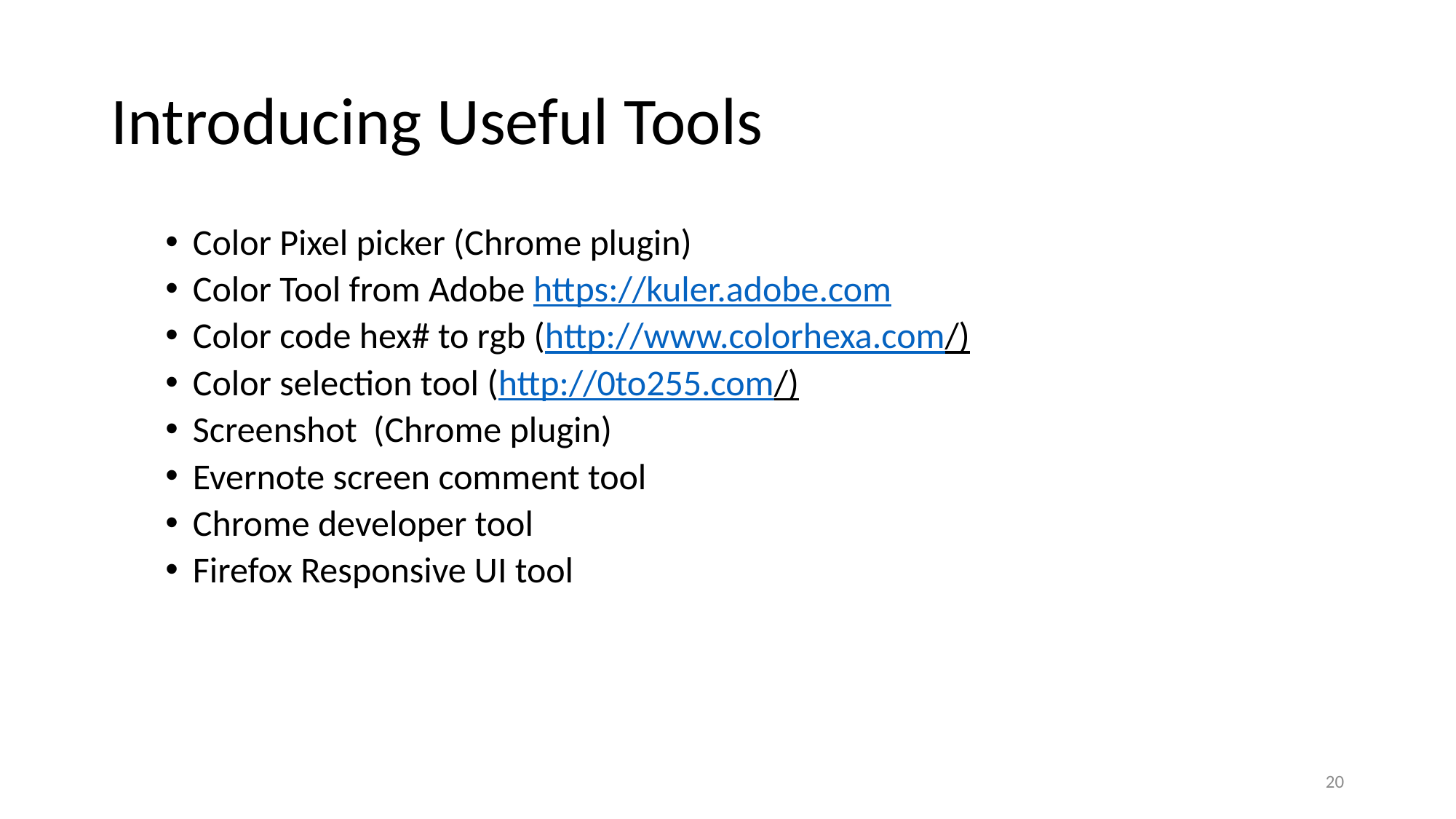

# Introducing Useful Tools
Color Pixel picker (Chrome plugin)
Color Tool from Adobe https://kuler.adobe.com
Color code hex# to rgb (http://www.colorhexa.com/)
Color selection tool (http://0to255.com/)
Screenshot  (Chrome plugin)
Evernote screen comment tool
Chrome developer tool
Firefox Responsive UI tool
20